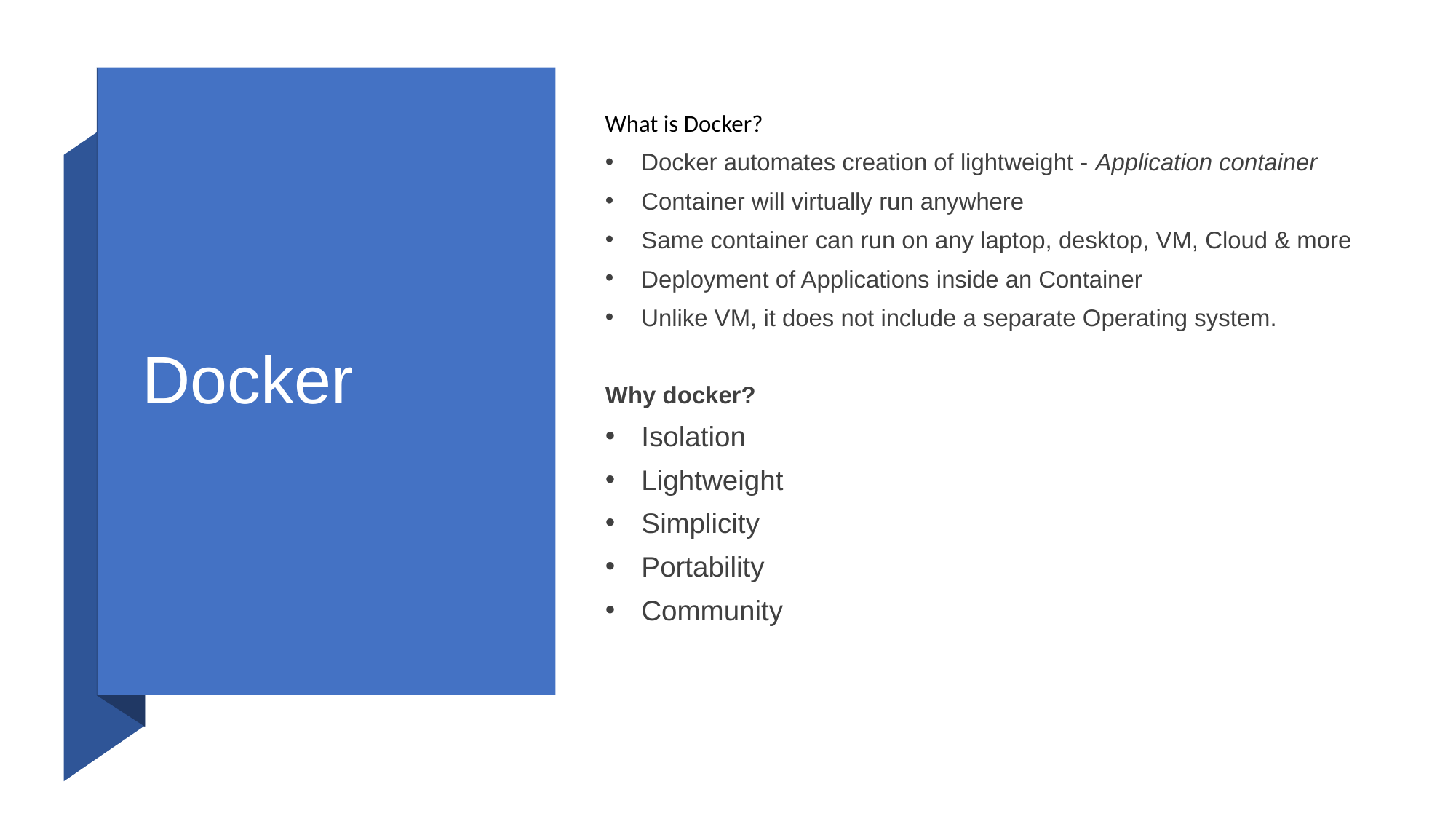

# Docker
What is Docker?
Docker automates creation of lightweight - Application container
Container will virtually run anywhere
Same container can run on any laptop, desktop, VM, Cloud & more
Deployment of Applications inside an Container
Unlike VM, it does not include a separate Operating system.

Why docker?
Isolation
Lightweight
Simplicity
Portability
Community